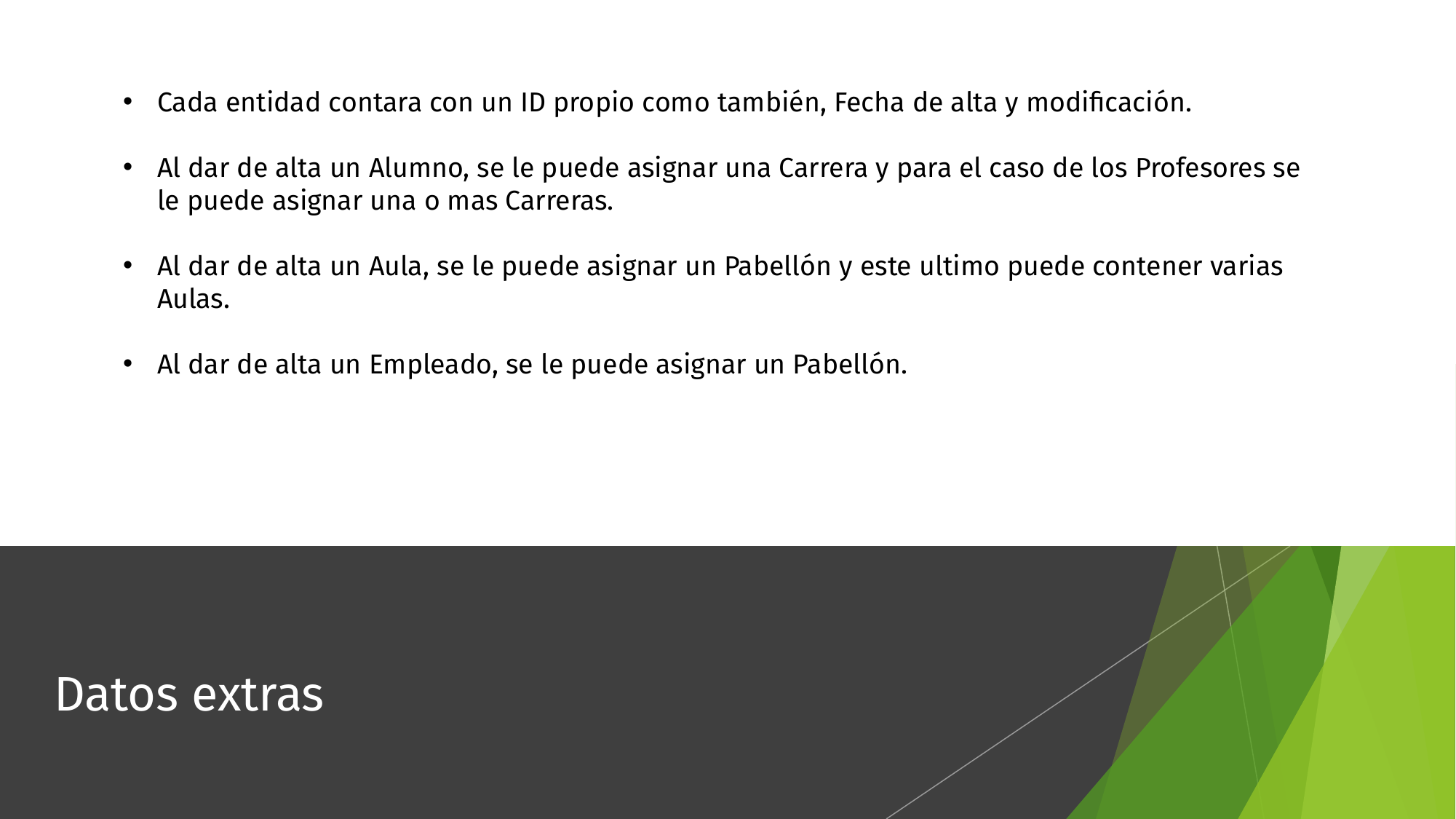

Cada entidad contara con un ID propio como también, Fecha de alta y modificación.

Al dar de alta un Alumno, se le puede asignar una Carrera y para el caso de los Profesores se le puede asignar una o mas Carreras.

Al dar de alta un Aula, se le puede asignar un Pabellón y este ultimo puede contener varias Aulas.

Al dar de alta un Empleado, se le puede asignar un Pabellón.

# Datos extras